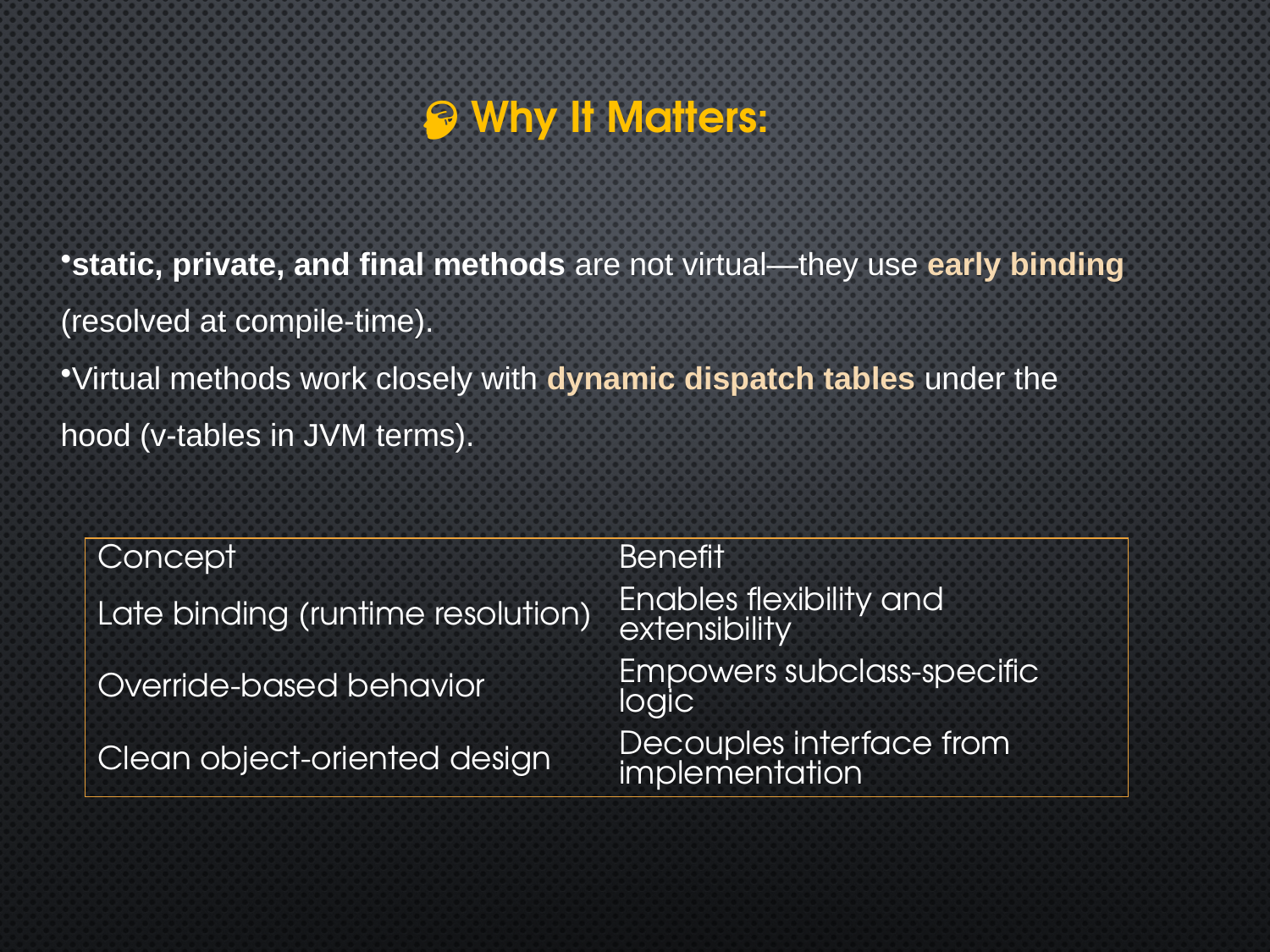

🧠 Why It Matters:
static, private, and final methods are not virtual—they use early binding (resolved at compile-time).
Virtual methods work closely with dynamic dispatch tables under the hood (v-tables in JVM terms).
| Concept | Benefit |
| --- | --- |
| Late binding (runtime resolution) | Enables flexibility and extensibility |
| Override-based behavior | Empowers subclass-specific logic |
| Clean object-oriented design | Decouples interface from implementation |